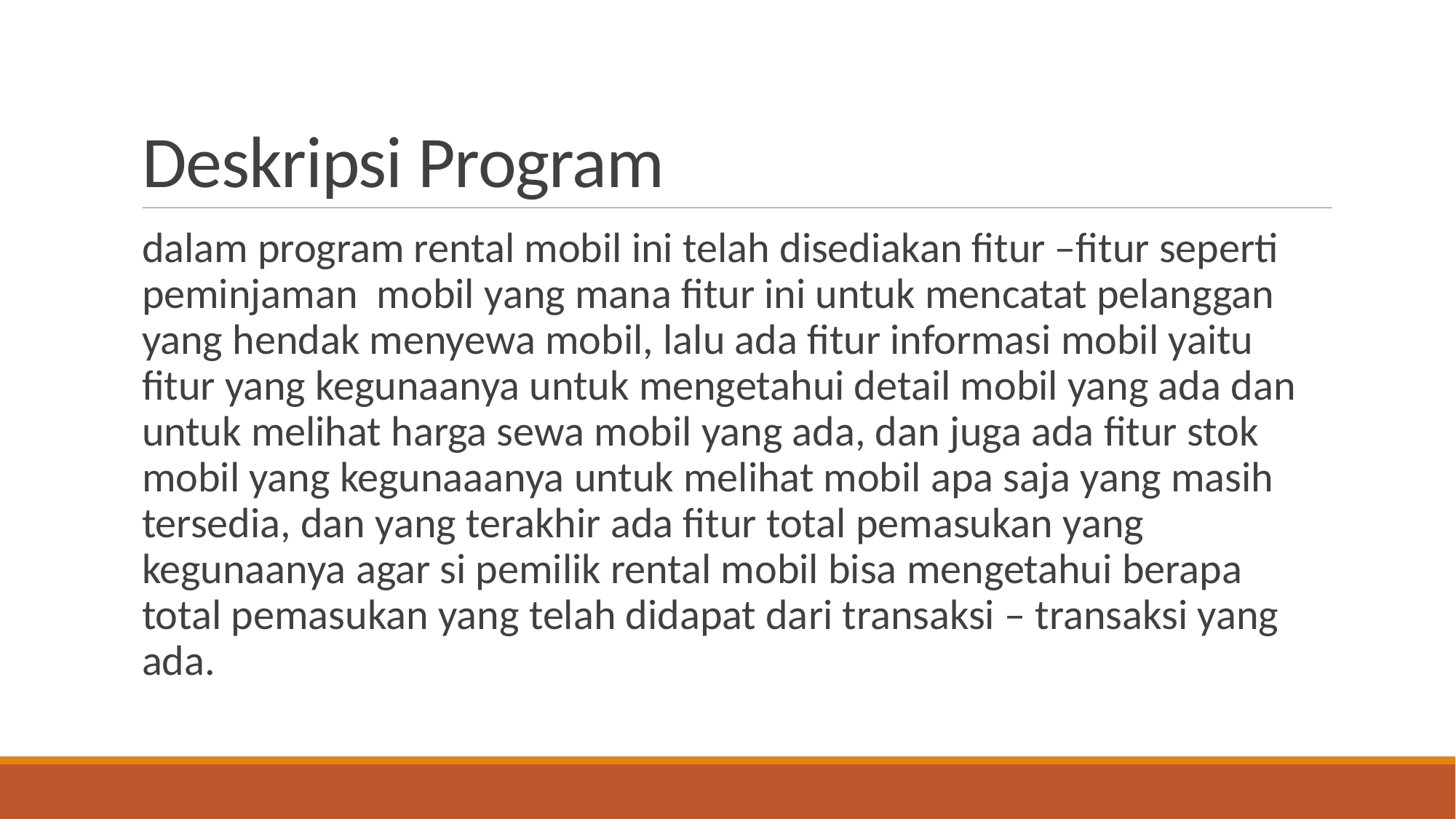

# Deskripsi Program
dalam program rental mobil ini telah disediakan fitur –fitur seperti peminjaman  mobil yang mana fitur ini untuk mencatat pelanggan yang hendak menyewa mobil, lalu ada fitur informasi mobil yaitu fitur yang kegunaanya untuk mengetahui detail mobil yang ada dan untuk melihat harga sewa mobil yang ada, dan juga ada fitur stok mobil yang kegunaaanya untuk melihat mobil apa saja yang masih tersedia, dan yang terakhir ada fitur total pemasukan yang kegunaanya agar si pemilik rental mobil bisa mengetahui berapa total pemasukan yang telah didapat dari transaksi – transaksi yang ada.